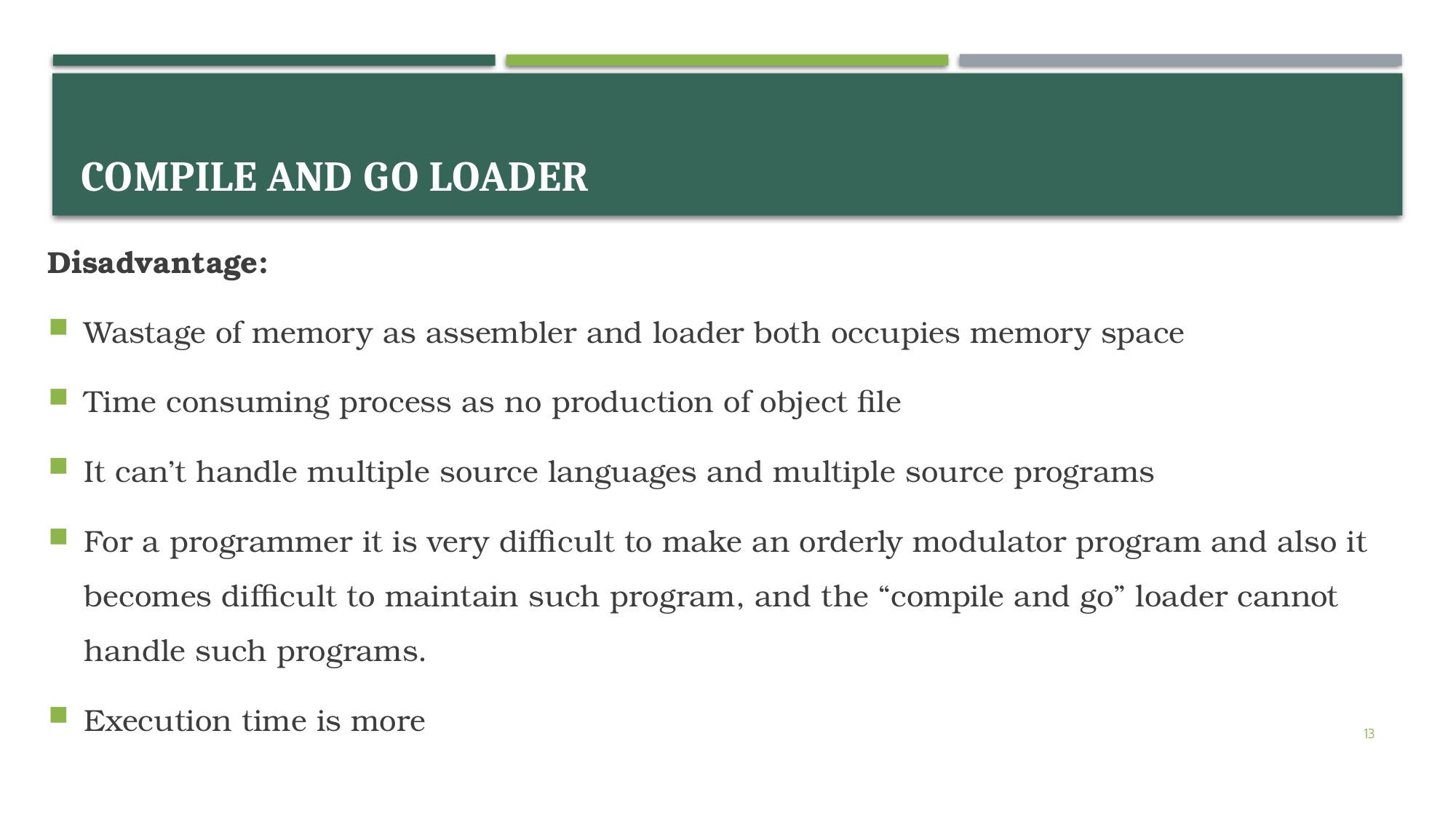

# Compile and go loader
Disadvantage:
Wastage of memory as assembler and loader both occupies memory space
Time consuming process as no production of object file
It can’t handle multiple source languages and multiple source programs
For a programmer it is very difficult to make an orderly modulator program and also it becomes difficult to maintain such program, and the “compile and go” loader cannot handle such programs.
Execution time is more
13